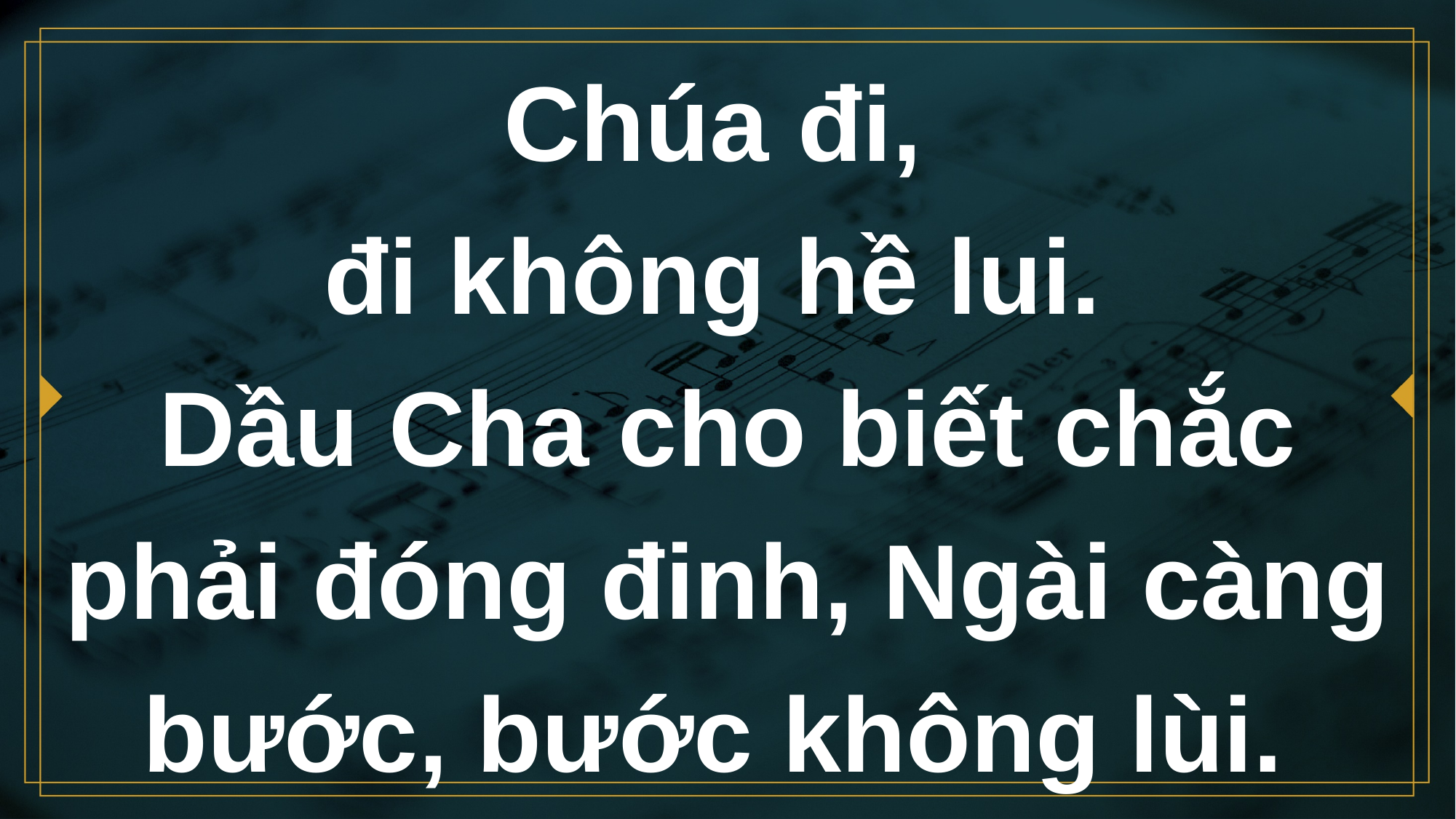

# Chúa đi, đi không hề lui. Dầu Cha cho biết chắc phải đóng đinh, Ngài càng bước, bước không lùi.